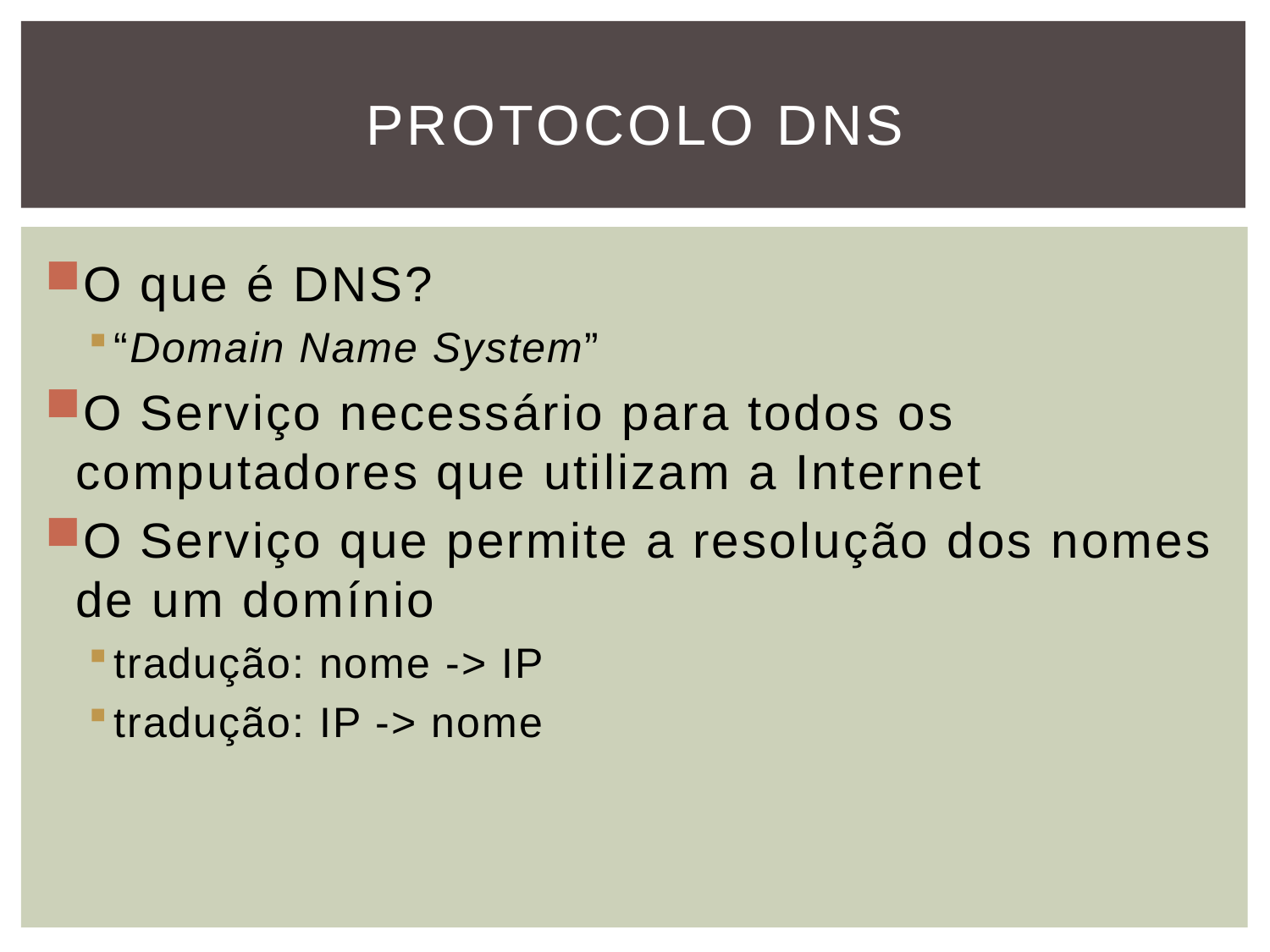

# Protocolo DNS
O que é DNS?
“Domain Name System”
O Serviço necessário para todos os computadores que utilizam a Internet
O Serviço que permite a resolução dos nomes de um domínio
tradução: nome -> IP
tradução: IP -> nome